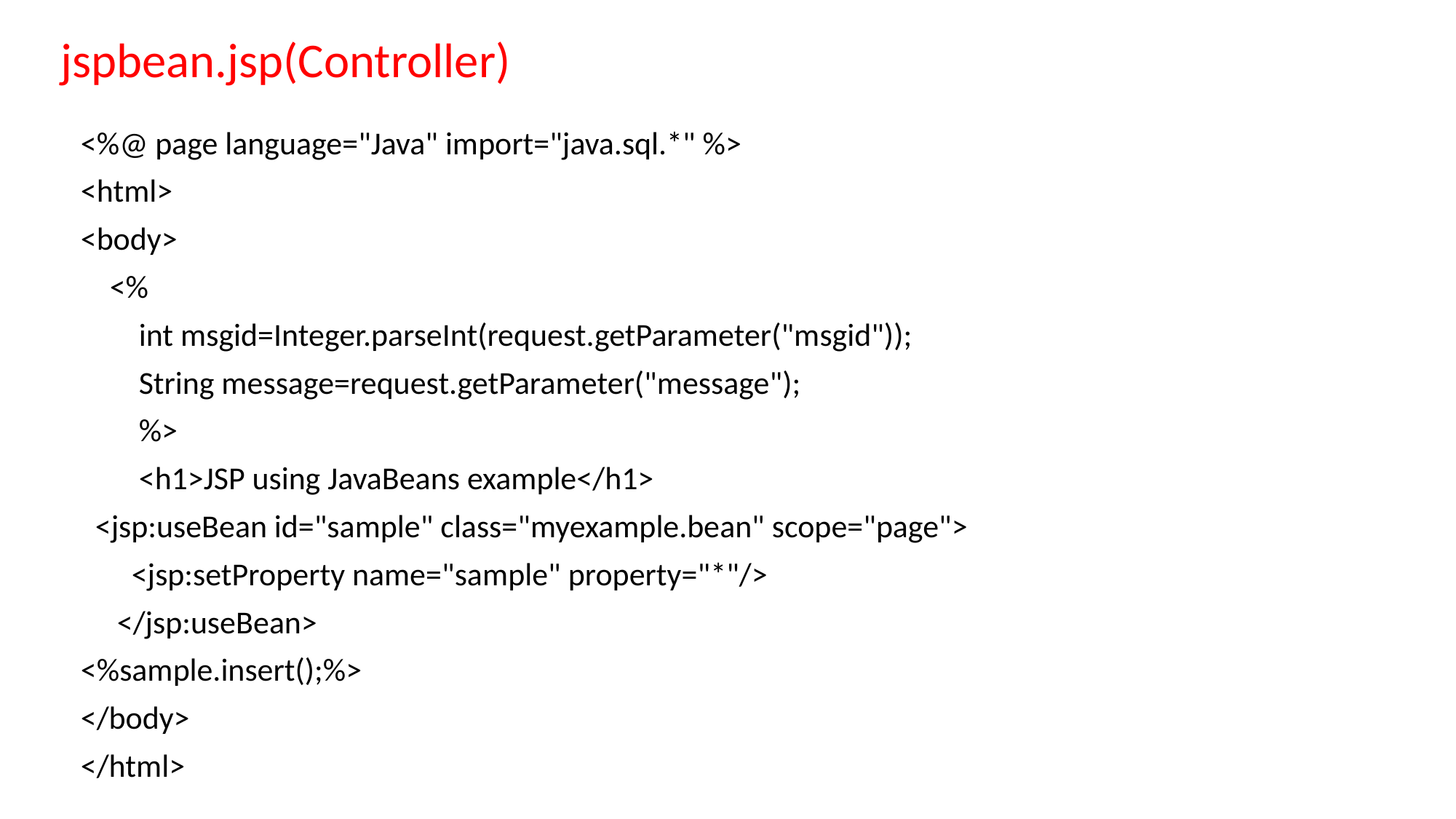

# jspbean.jsp(Controller)

<%@ page language="Java" import="java.sql.*" %>
<html>
<body>
    <%
        int msgid=Integer.parseInt(request.getParameter("msgid"));
        String message=request.getParameter("message");
        %>
        <h1>JSP using JavaBeans example</h1>
  <jsp:useBean id="sample" class="myexample.bean" scope="page">
       <jsp:setProperty name="sample" property="*"/>
     </jsp:useBean>
<%sample.insert();%>
</body>
</html>